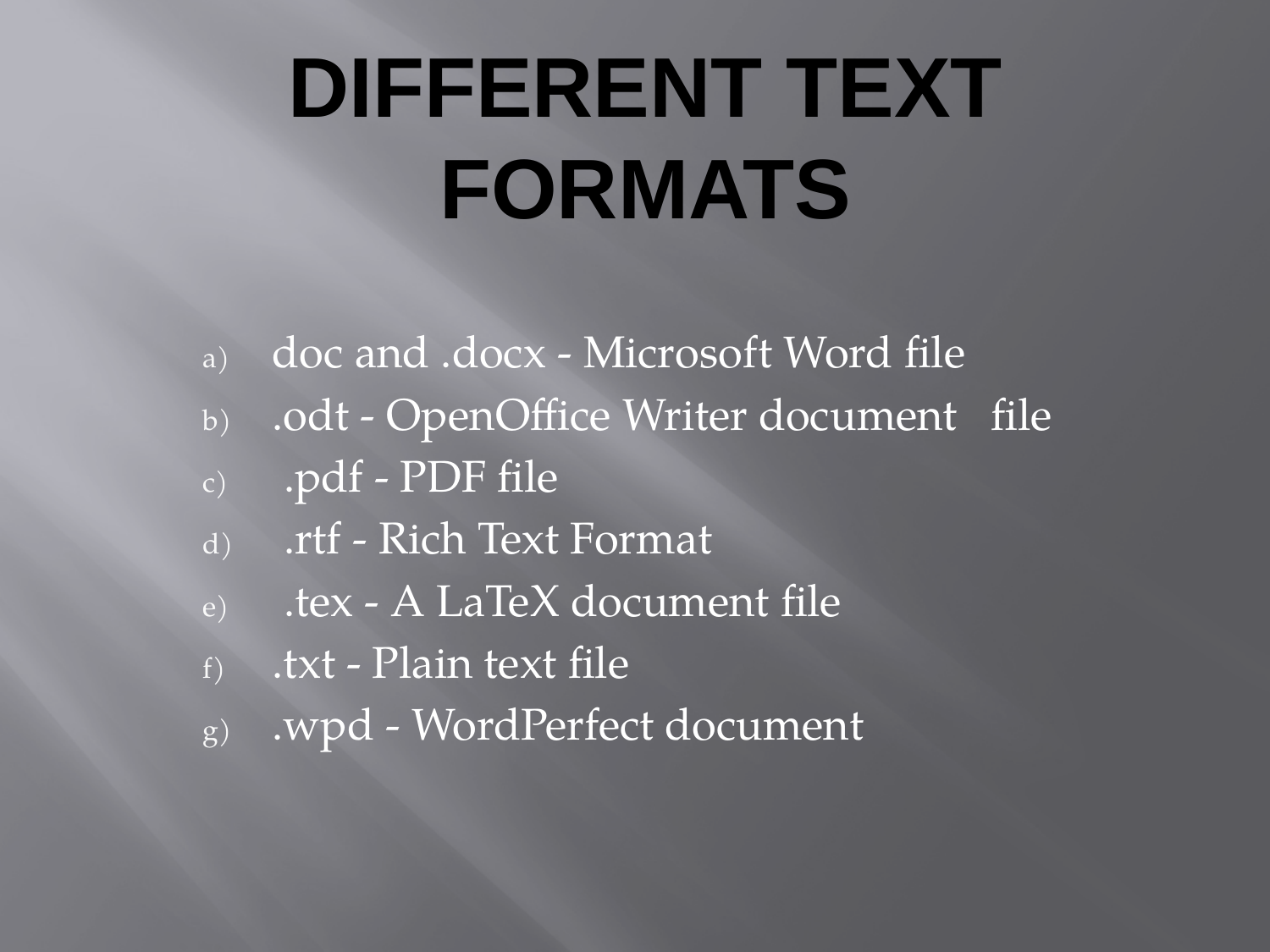

# Different text formats
doc and .docx - Microsoft Word file
.odt - OpenOffice Writer document   file
 .pdf - PDF file
 .rtf - Rich Text Format
 .tex - A LaTeX document file
.txt - Plain text file
.wpd - WordPerfect document